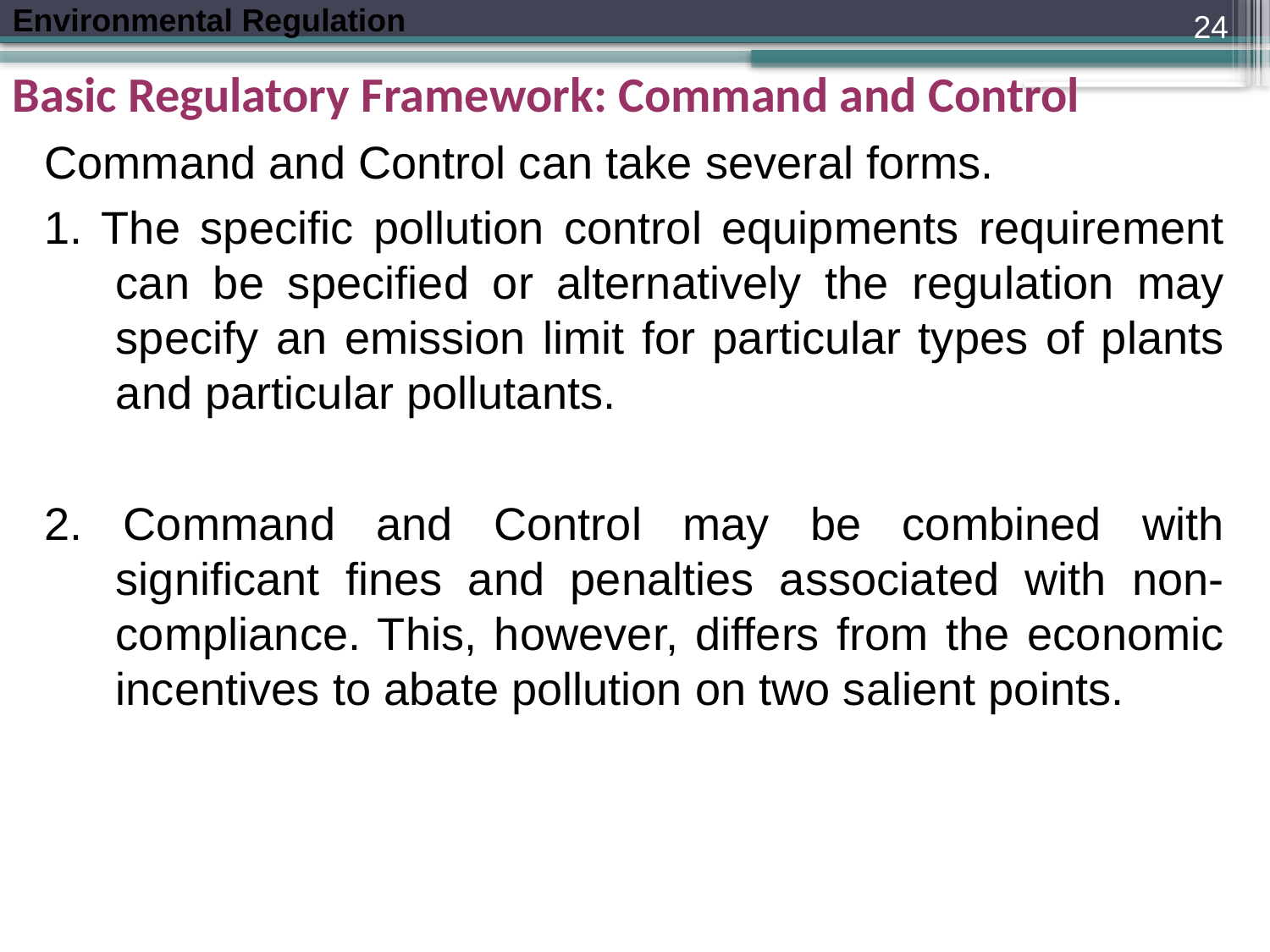

24
Basic Regulatory Framework: Command and Control
Command and Control can take several forms.
1. The specific pollution control equipments requirement can be specified or alternatively the regulation may specify an emission limit for particular types of plants and particular pollutants.

2. Command and Control may be combined with significant fines and penalties associated with non-compliance. This, however, differs from the economic incentives to abate pollution on two salient points.